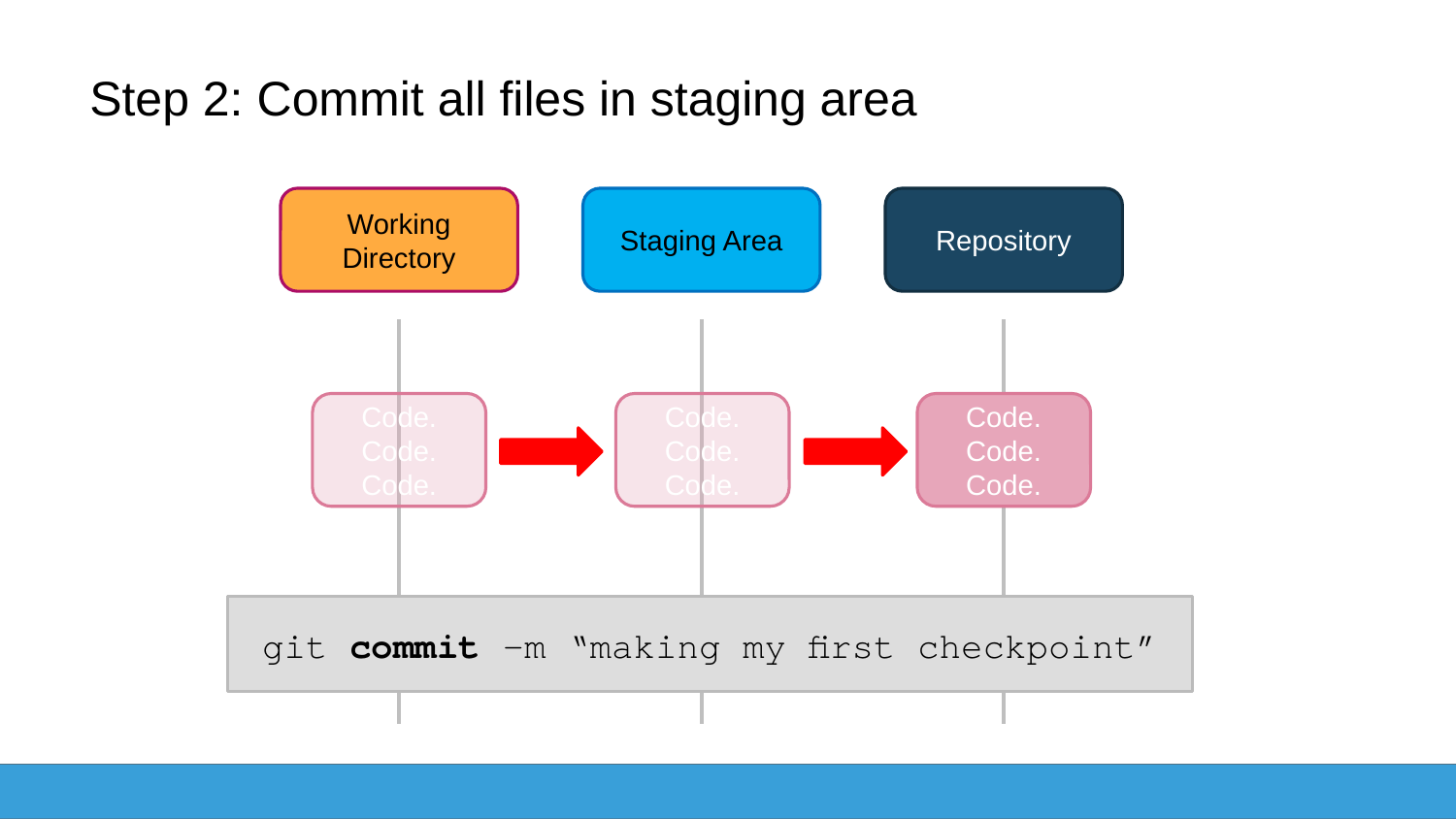

# Step 2: Commit all files in staging area
Working Directory
Staging Area
Repository
Code. Code. Code.
Code. Code. Code.
Code. Code. Code.

git commit –m “making my first checkpoint”